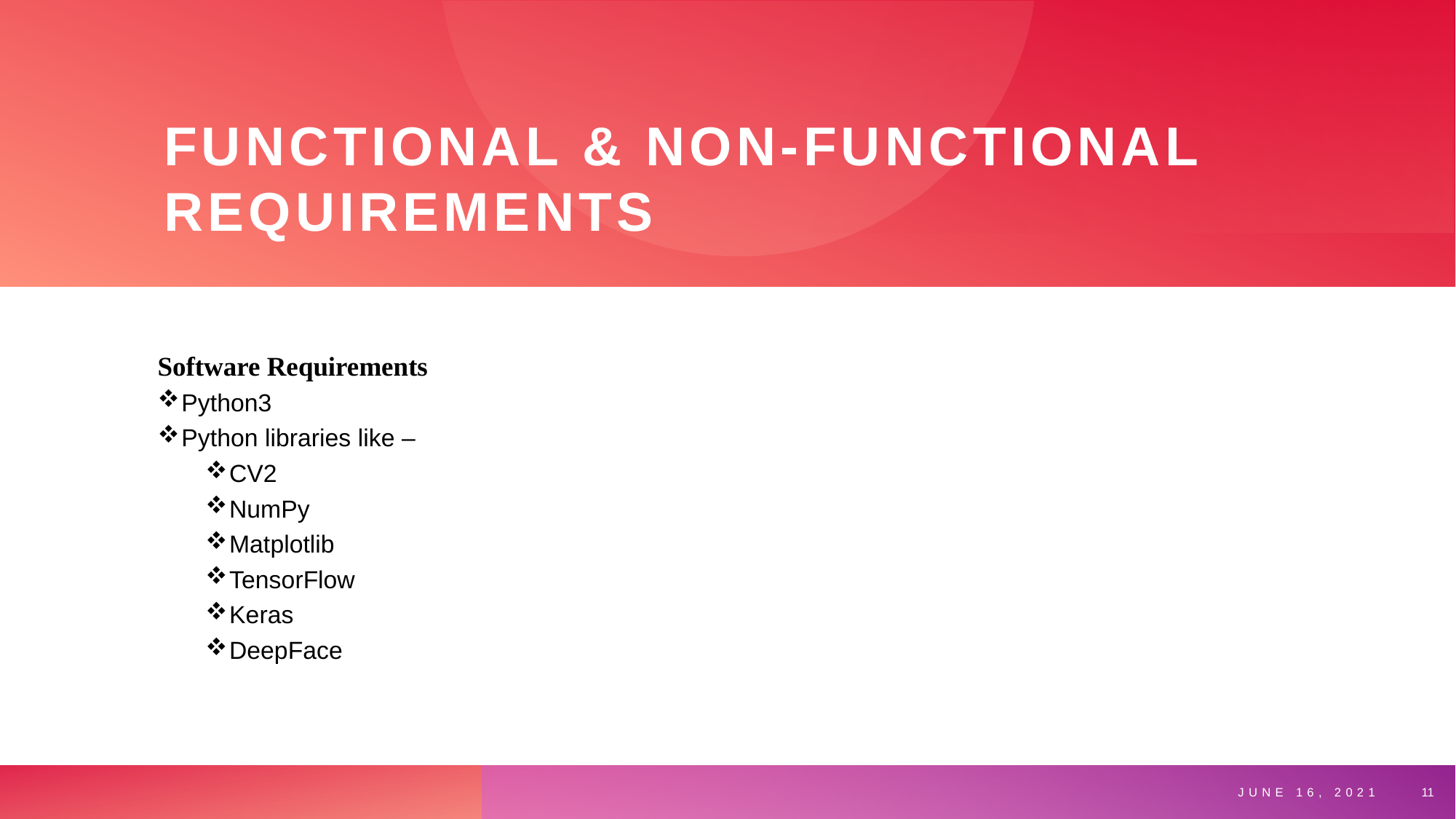

# Functional & Non-functional requirements
Software Requirements
Python3
Python libraries like –
CV2
NumPy
Matplotlib
TensorFlow
Keras
DeepFace
JUNE 16, 2021
11